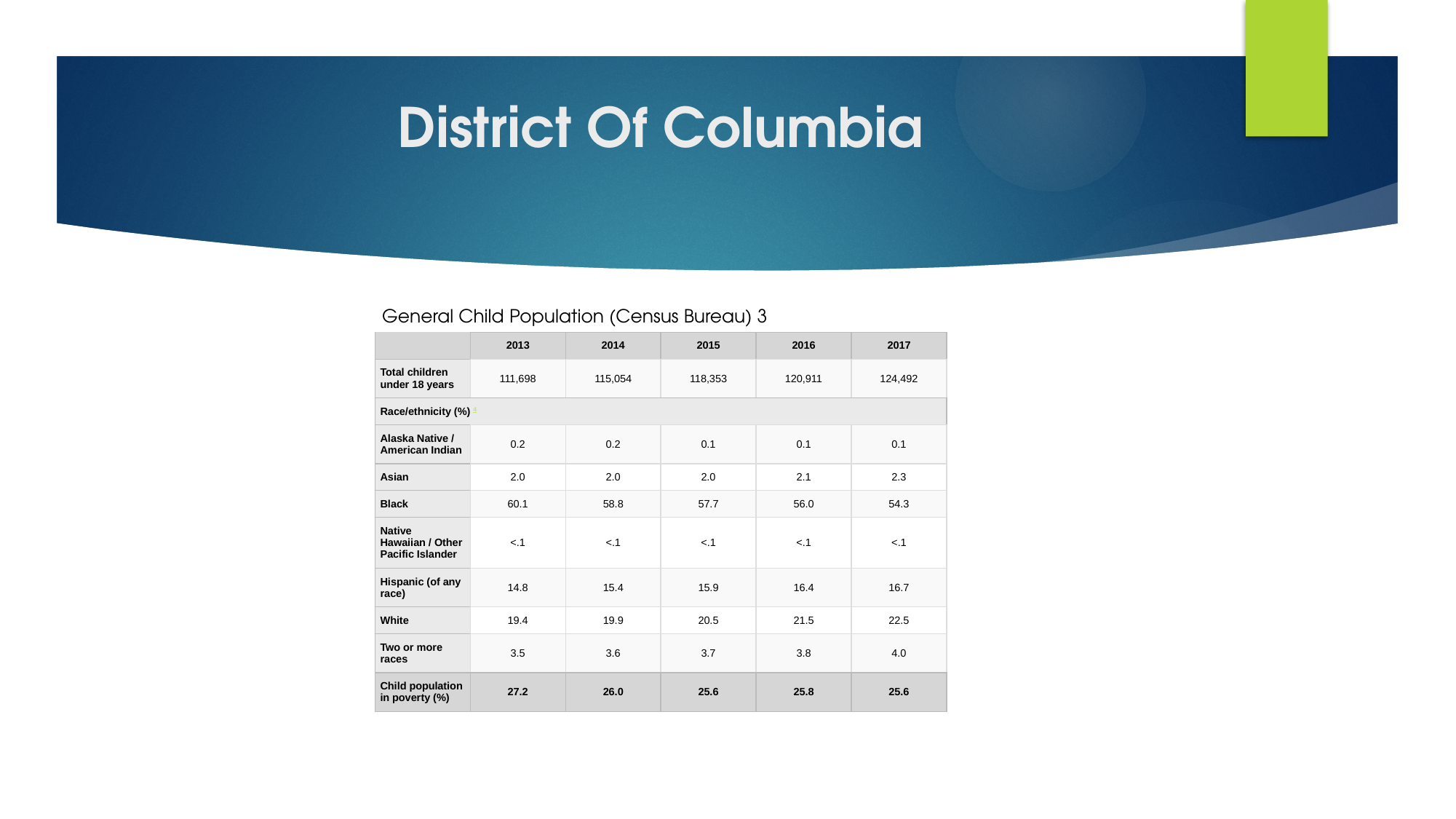

# District Of Columbia
| General Child Population (Census Bureau) 3 |  |  |  |  |  |
| --- | --- | --- | --- | --- | --- |
|  | 2013 | 2014 | 2015 | 2016 | 2017 |
| Total children under 18 years | 111,698 | 115,054 | 118,353 | 120,911 | 124,492 |
| Race/ethnicity (%) 4 |  |  |  |  |  |
| Alaska Native / American Indian | 0.2 | 0.2 | 0.1 | 0.1 | 0.1 |
| Asian | 2.0 | 2.0 | 2.0 | 2.1 | 2.3 |
| Black | 60.1 | 58.8 | 57.7 | 56.0 | 54.3 |
| Native Hawaiian / Other Pacific Islander | <.1 | <.1 | <.1 | <.1 | <.1 |
| Hispanic (of any race) | 14.8 | 15.4 | 15.9 | 16.4 | 16.7 |
| White | 19.4 | 19.9 | 20.5 | 21.5 | 22.5 |
| Two or more races | 3.5 | 3.6 | 3.7 | 3.8 | 4.0 |
| Child population in poverty (%) | 27.2 | 26.0 | 25.6 | 25.8 | 25.6 |